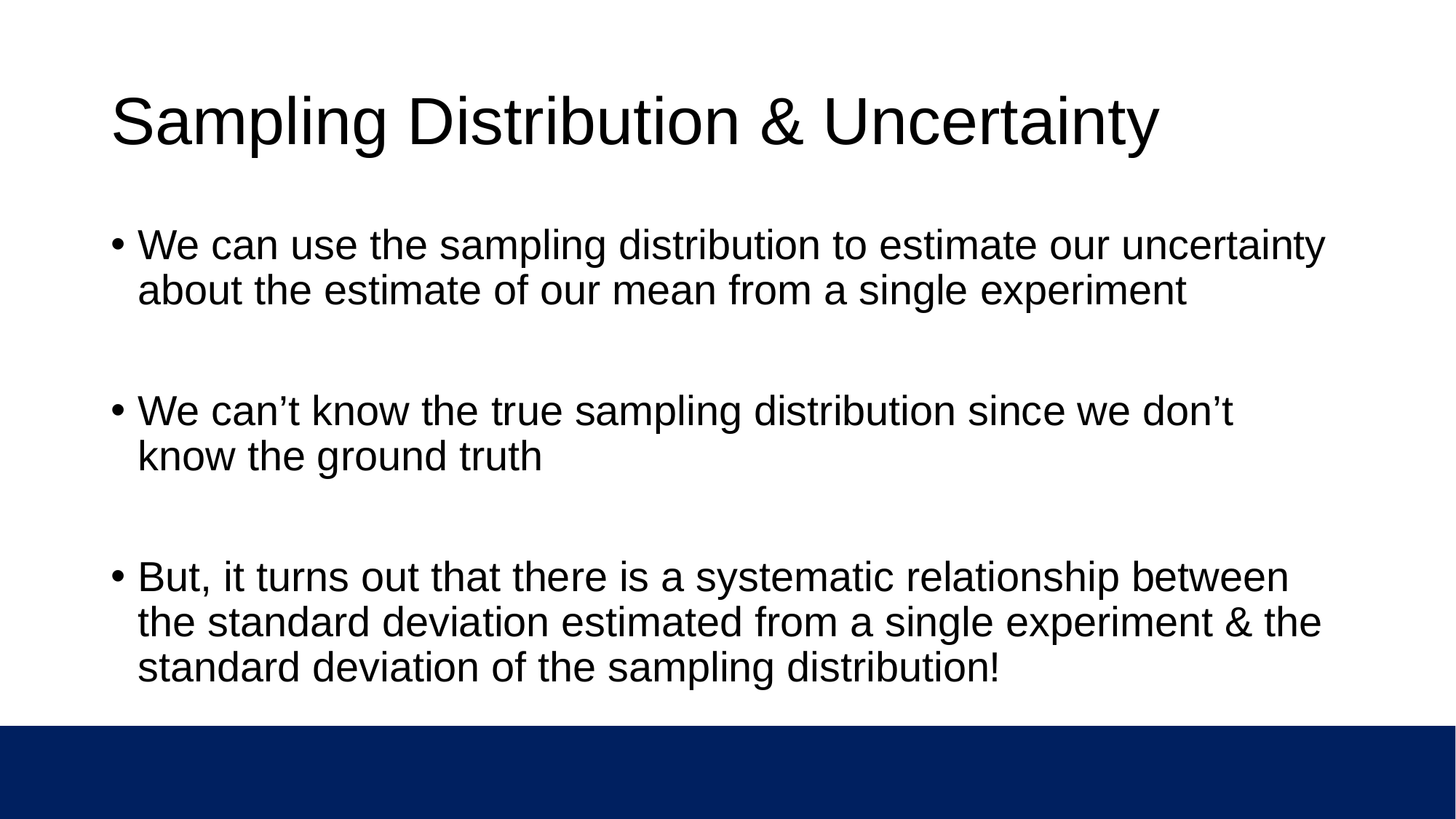

# Sampling Distribution & Uncertainty
We can use the sampling distribution to estimate our uncertainty about the estimate of our mean from a single experiment

We can’t know the true sampling distribution since we don’t know the ground truth

But, it turns out that there is a systematic relationship between the standard deviation estimated from a single experiment & the standard deviation of the sampling distribution!